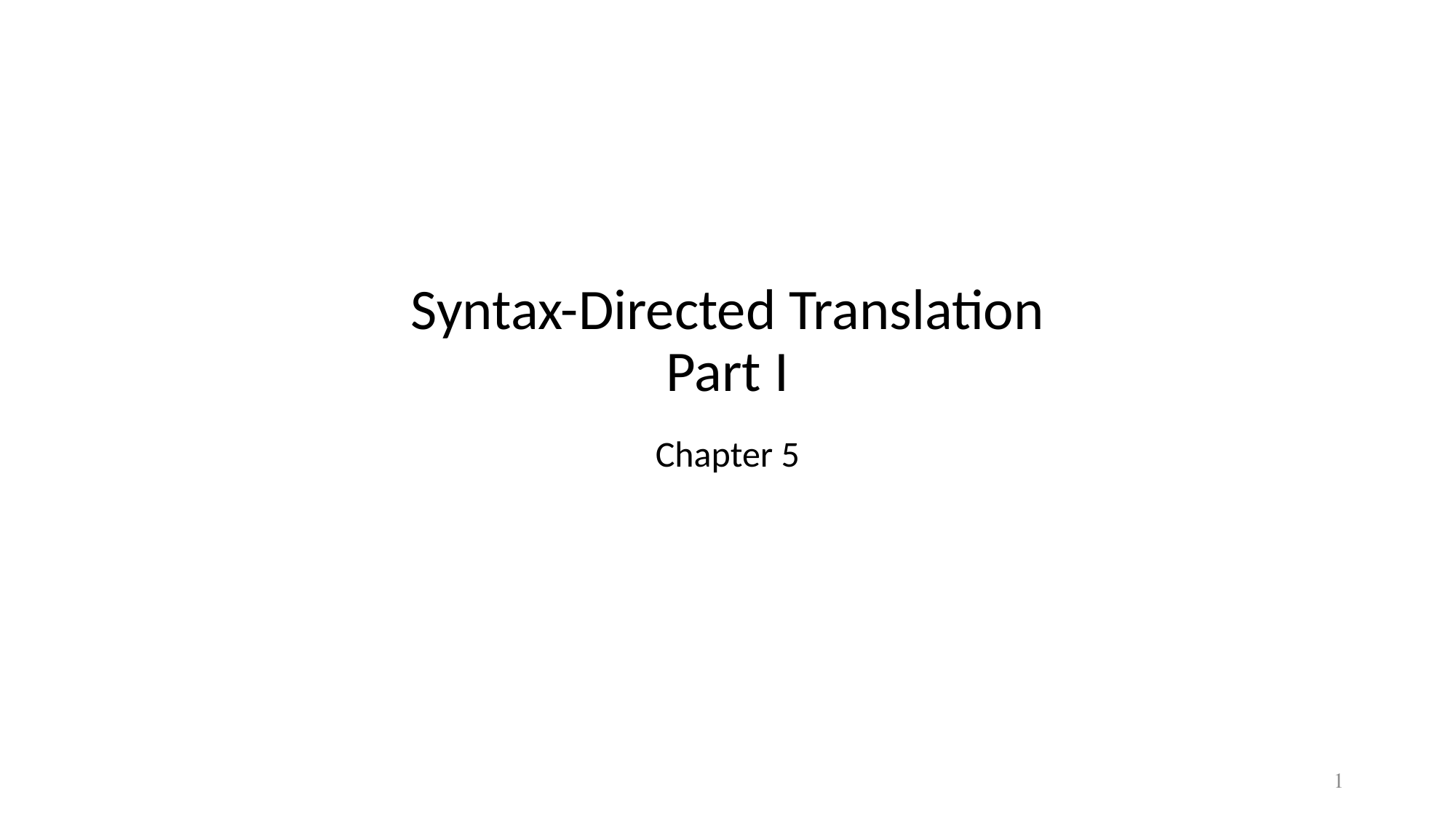

# Syntax-Directed Translation Part I
Chapter 5
1